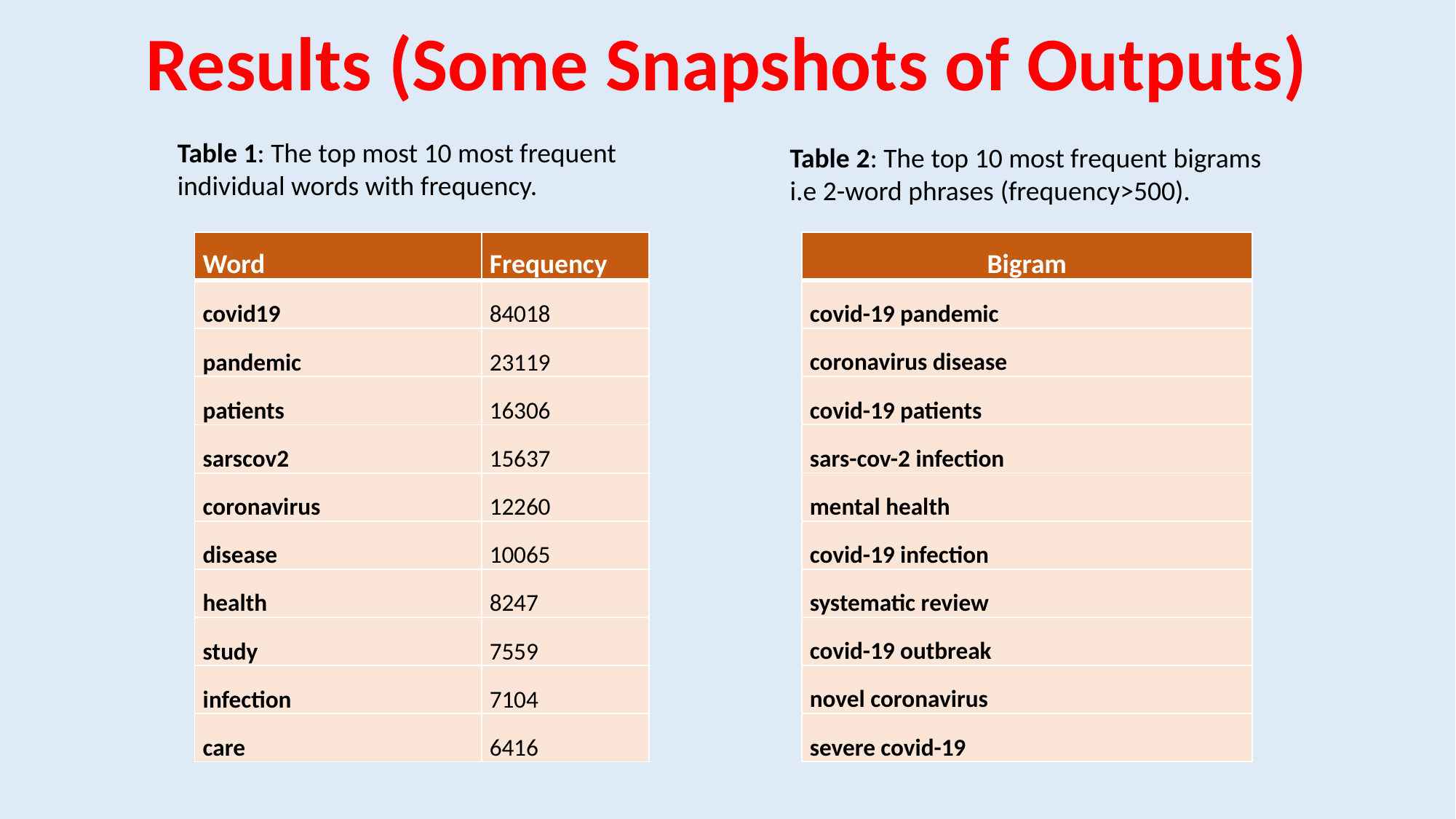

# Results (Some Snapshots of Outputs)
Table 1: The top most 10 most frequent individual words with frequency.
Table 2: The top 10 most frequent bigrams i.e 2-word phrases (frequency>500).
| Word | Frequency |
| --- | --- |
| covid19 | 84018 |
| pandemic | 23119 |
| patients | 16306 |
| sarscov2 | 15637 |
| coronavirus | 12260 |
| disease | 10065 |
| health | 8247 |
| study | 7559 |
| infection | 7104 |
| care | 6416 |
| Bigram |
| --- |
| covid-19 pandemic |
| coronavirus disease |
| covid-19 patients |
| sars-cov-2 infection |
| mental health |
| covid-19 infection |
| systematic review |
| covid-19 outbreak |
| novel coronavirus |
| severe covid-19 |